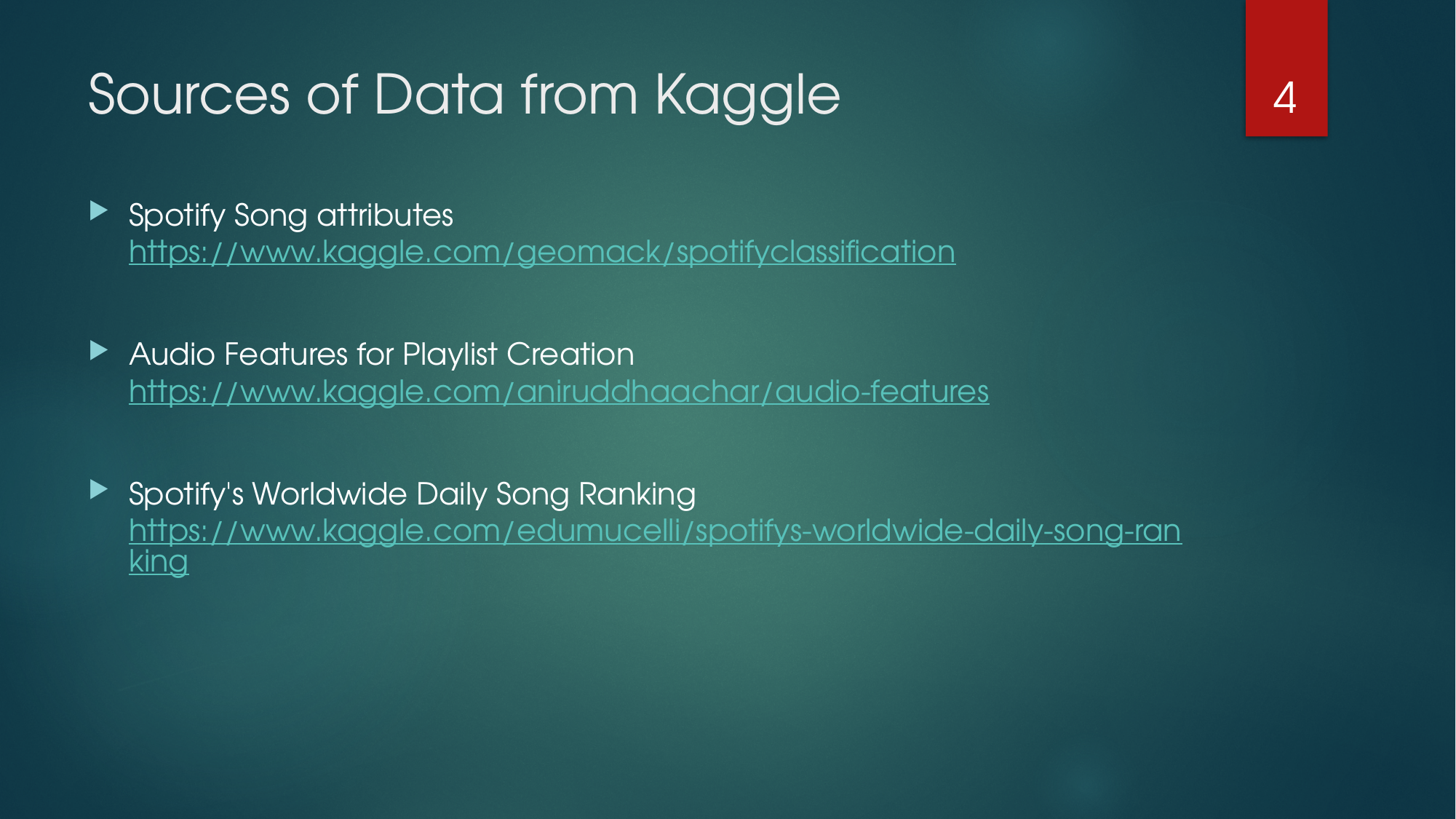

4
# Sources of Data from Kaggle
Spotify Song attributes
https://www.kaggle.com/geomack/spotifyclassification

Audio Features for Playlist Creation
https://www.kaggle.com/aniruddhaachar/audio-features

Spotify's Worldwide Daily Song Ranking
https://www.kaggle.com/edumucelli/spotifys-worldwide-daily-song-ranking